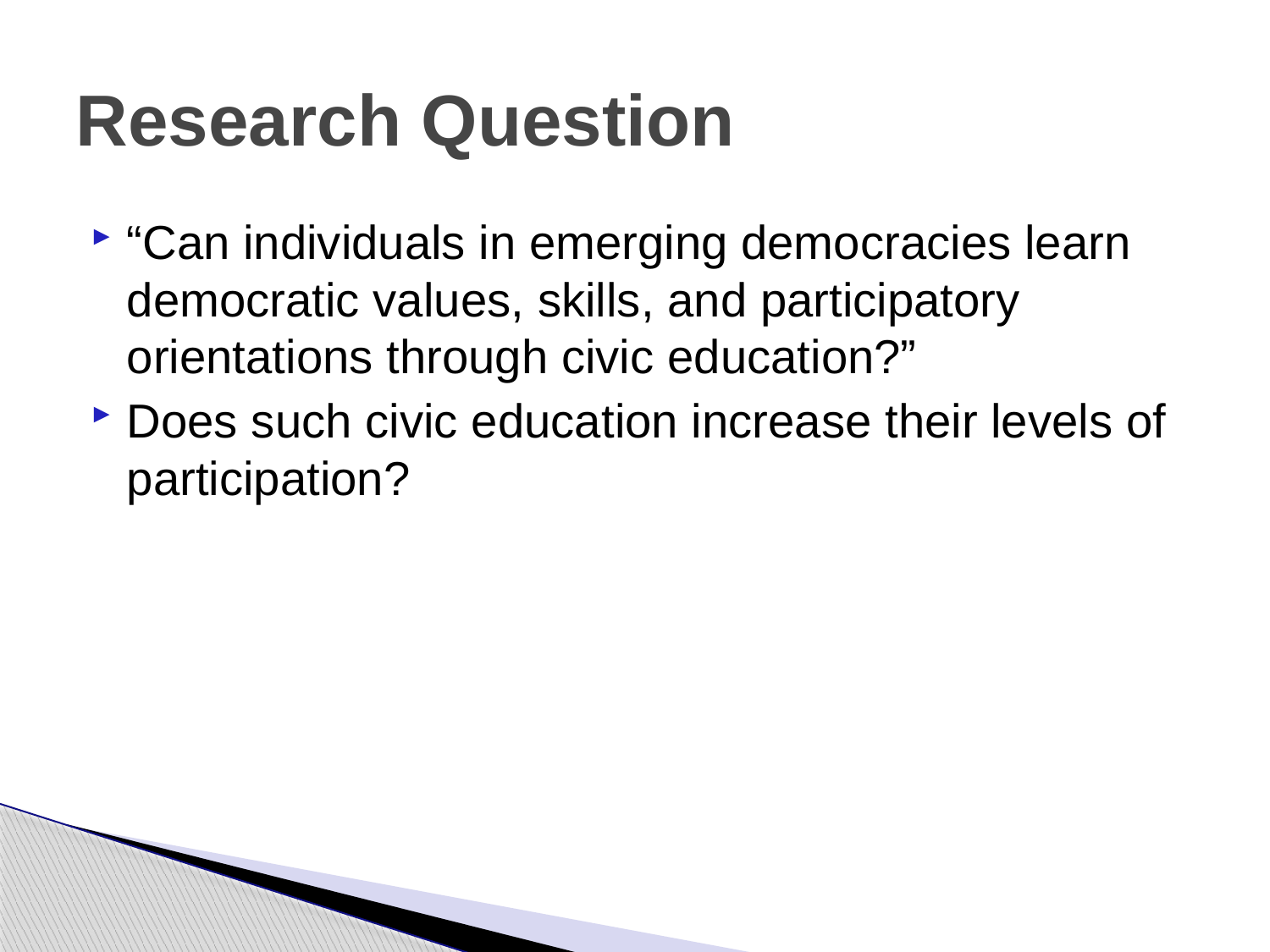

# Research Question
“Can individuals in emerging democracies learn democratic values, skills, and participatory orientations through civic education?”
Does such civic education increase their levels of participation?